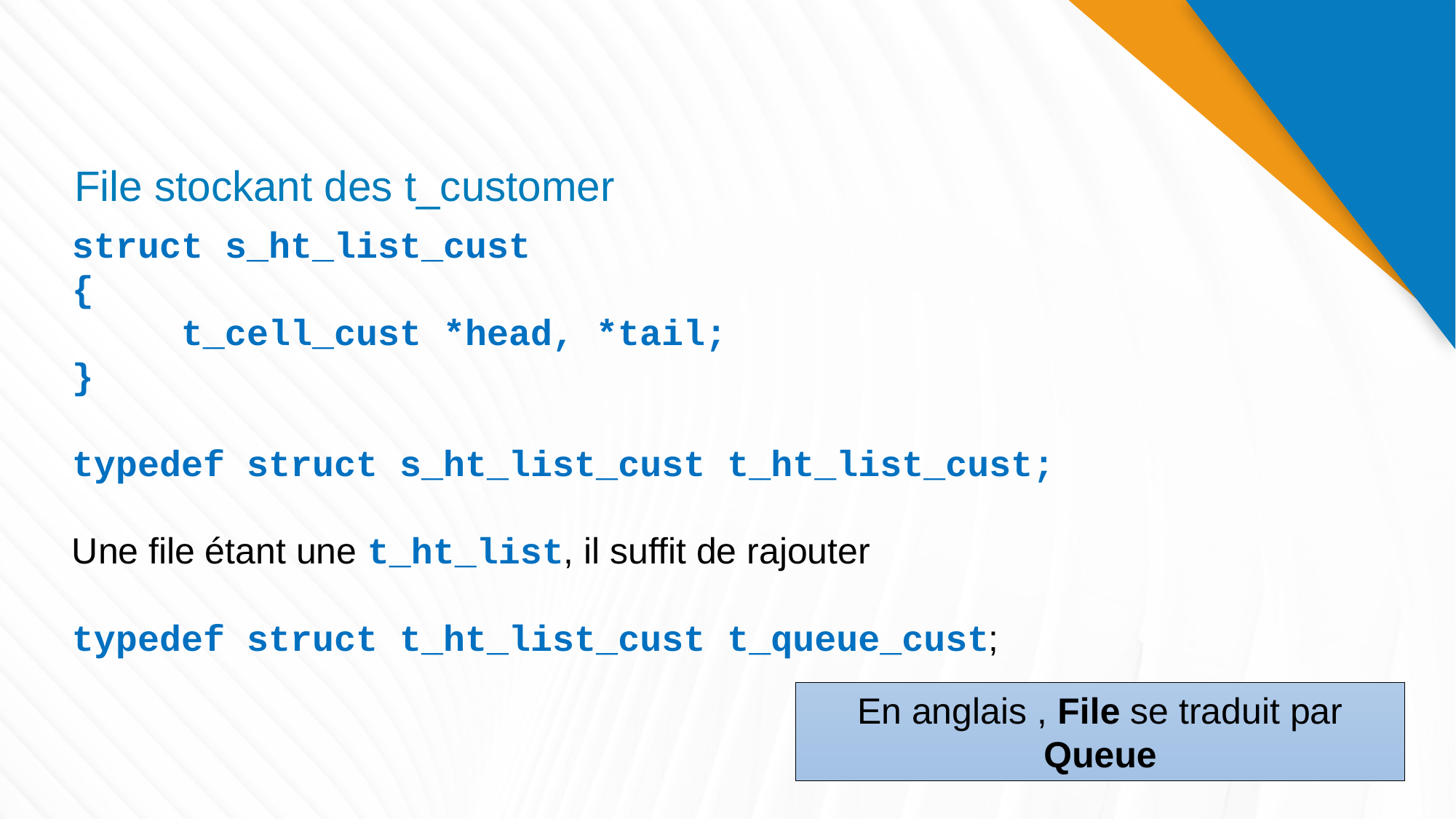

# File stockant des t_customer
struct s_ht_list_cust
{
	t_cell_cust *head, *tail;
}

typedef struct s_ht_list_cust t_ht_list_cust;

Une file étant une t_ht_list, il suffit de rajouter

typedef struct t_ht_list_cust t_queue_cust;
En anglais , File se traduit par Queue